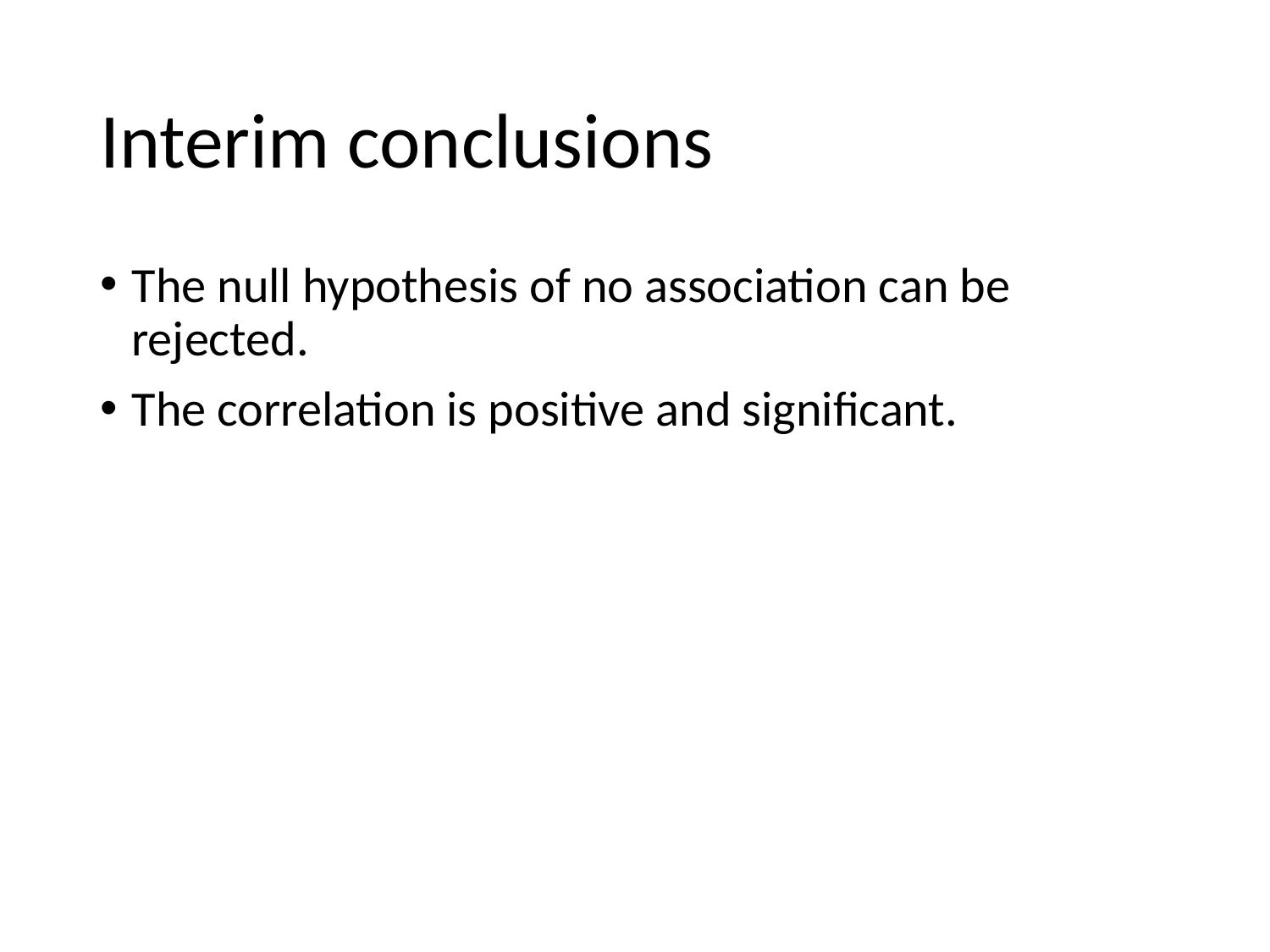

# Interim conclusions
The null hypothesis of no association can be rejected.
The correlation is positive and significant.